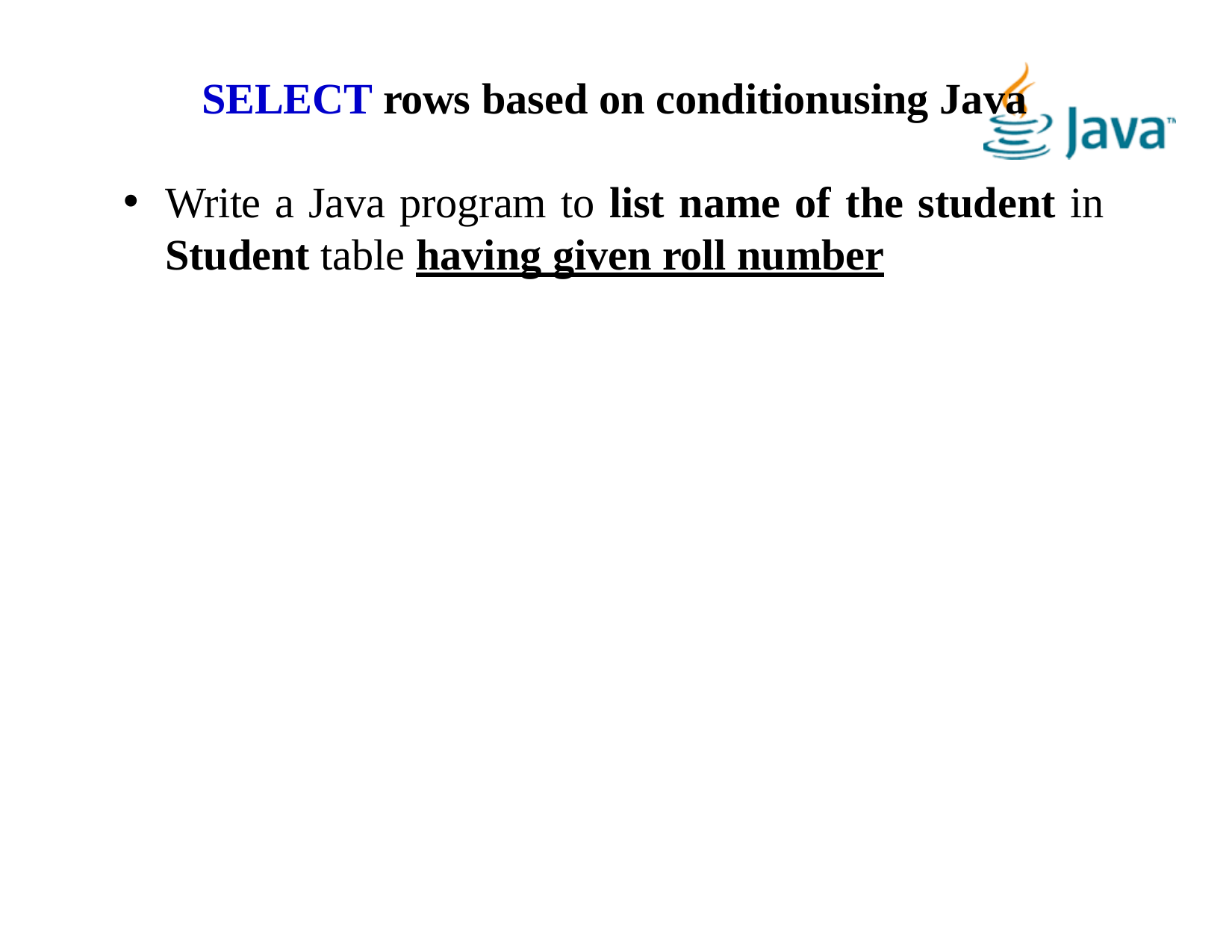

SELECT rows based on conditionusing Java

Write a Java program to list name of the student in
Student table having given roll number